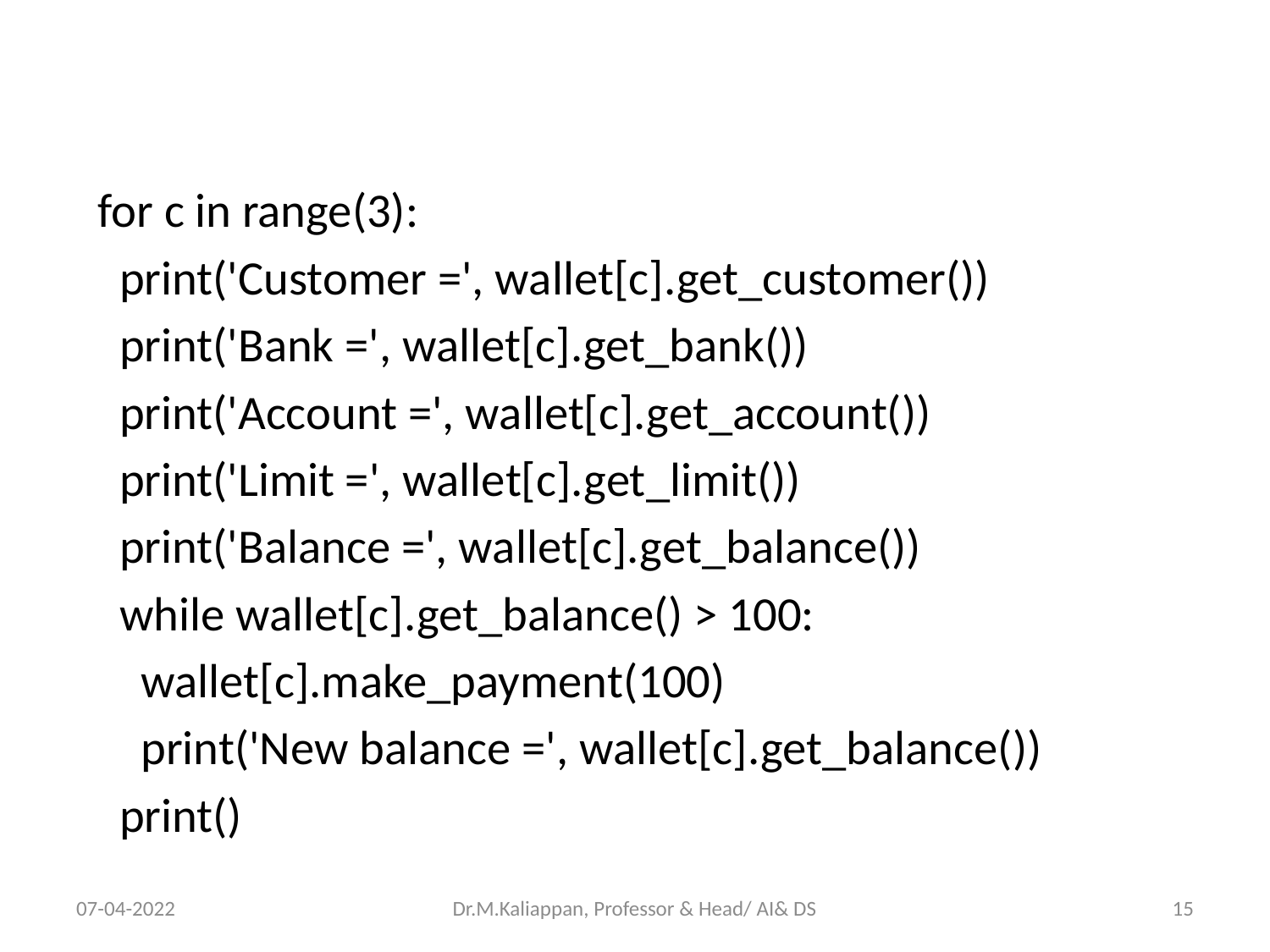

for c in range(3):
    print('Customer =', wallet[c].get_customer())
    print('Bank =', wallet[c].get_bank())
    print('Account =', wallet[c].get_account())
    print('Limit =', wallet[c].get_limit())
    print('Balance =', wallet[c].get_balance())
    while wallet[c].get_balance() > 100:
      wallet[c].make_payment(100)
      print('New balance =', wallet[c].get_balance())
    print()

07-04-2022
Dr.M.Kaliappan, Professor & Head/ AI& DS
15